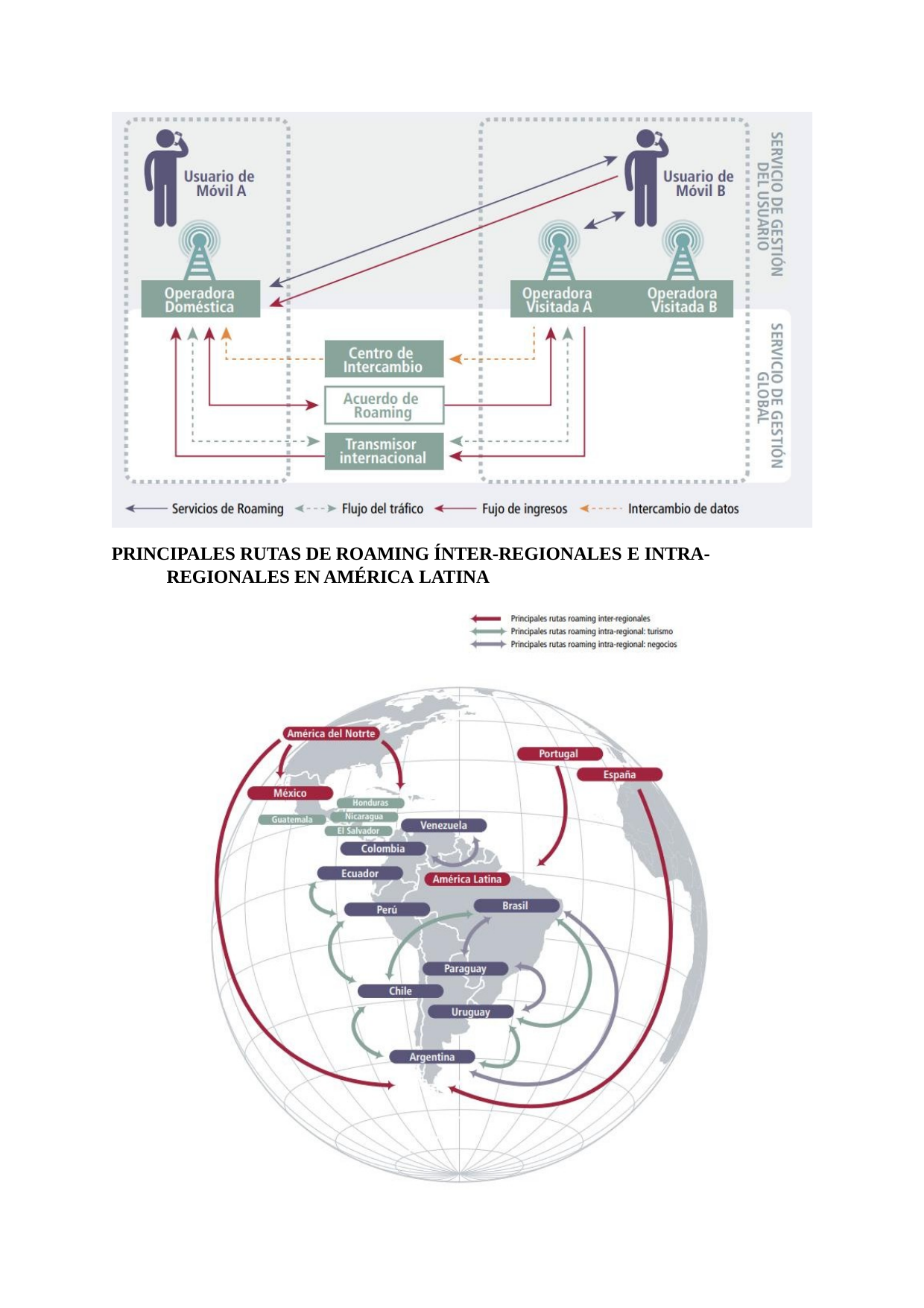

PRINCIPALES RUTAS DE ROAMING ÍNTER-REGIONALES E INTRA-  REGIONALES EN AMÉRICA LATINA